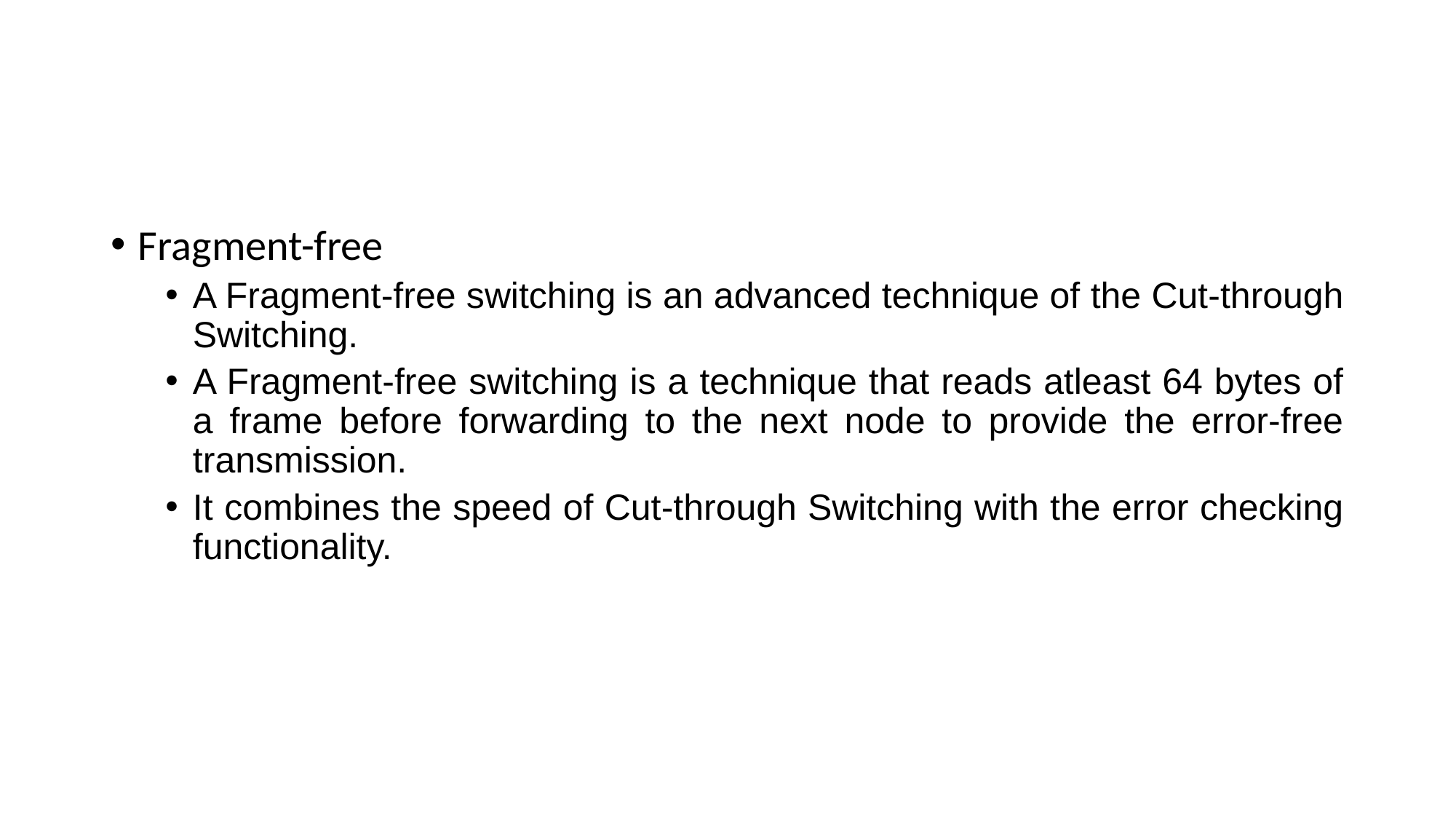

#
Fragment-free
A Fragment-free switching is an advanced technique of the Cut-through Switching.
A Fragment-free switching is a technique that reads atleast 64 bytes of a frame before forwarding to the next node to provide the error-free transmission.
It combines the speed of Cut-through Switching with the error checking functionality.